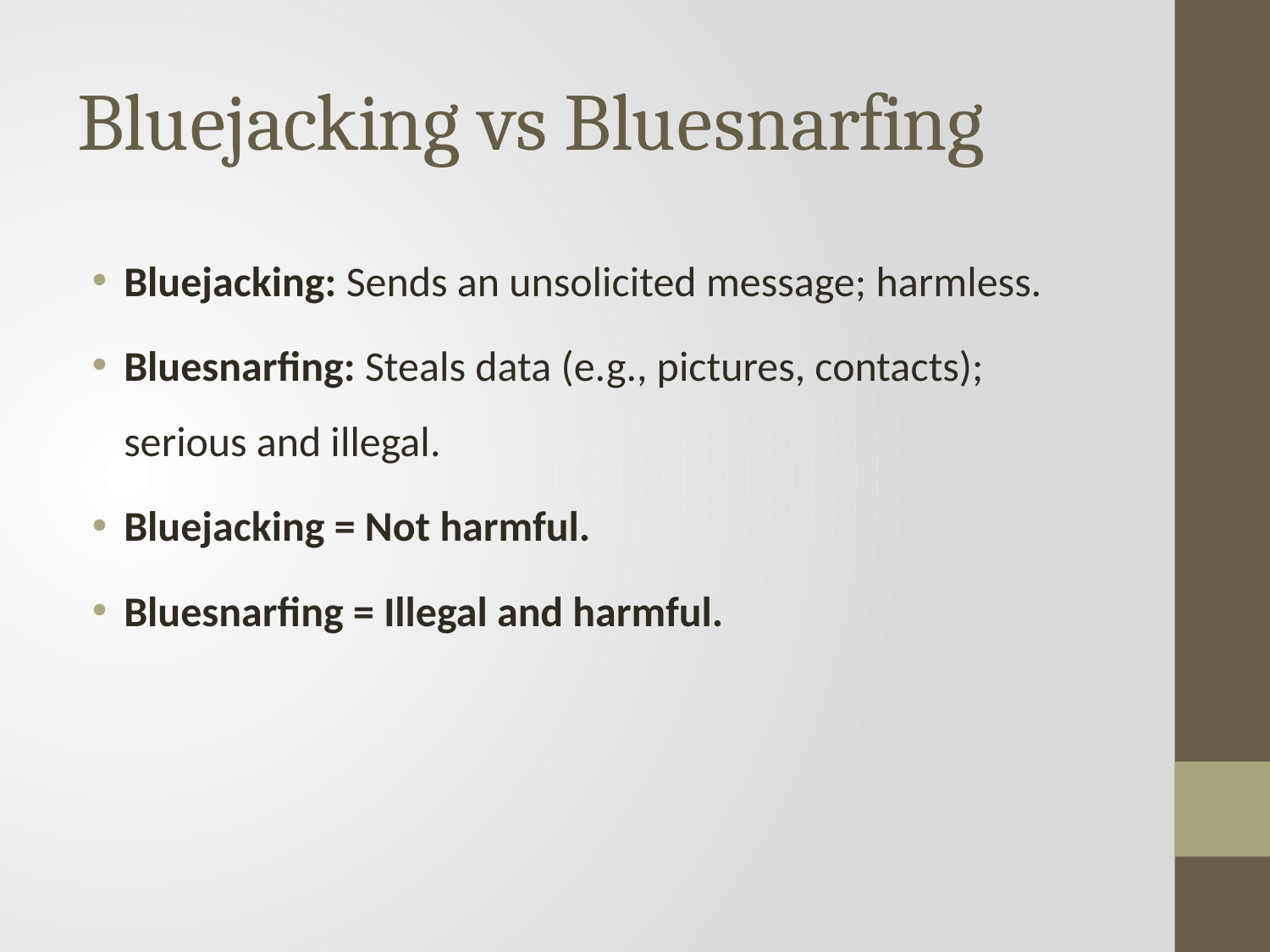

# Bluejacking vs Bluesnarfing
Bluejacking: Sends an unsolicited message; harmless.
Bluesnarfing: Steals data (e.g., pictures, contacts); serious and illegal.
Bluejacking = Not harmful.
Bluesnarfing = Illegal and harmful.